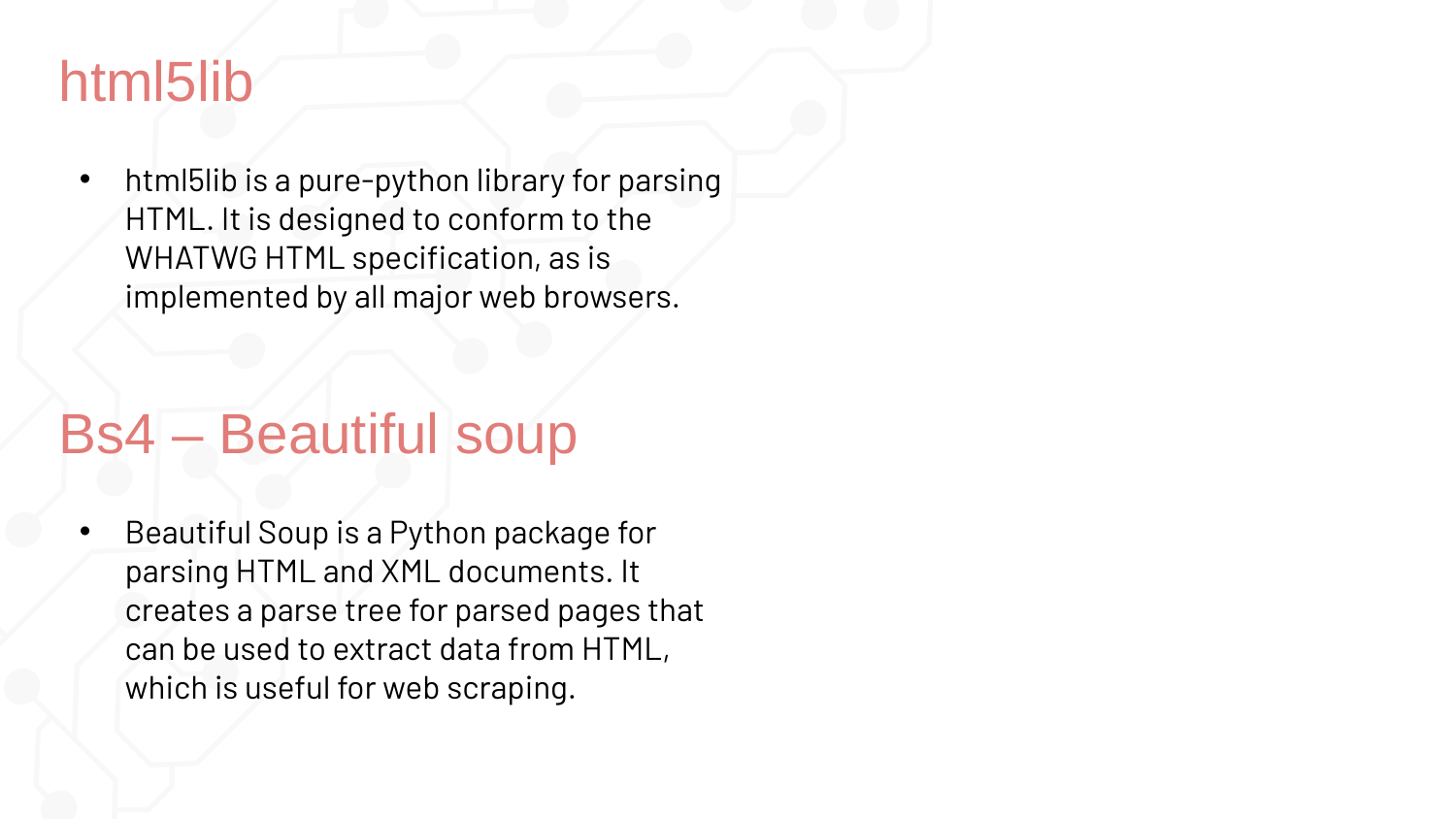

# html5lib
html5lib is a pure-python library for parsing HTML. It is designed to conform to the WHATWG HTML specification, as is implemented by all major web browsers.
Bs4 – Beautiful soup
Beautiful Soup is a Python package for parsing HTML and XML documents. It creates a parse tree for parsed pages that can be used to extract data from HTML, which is useful for web scraping.